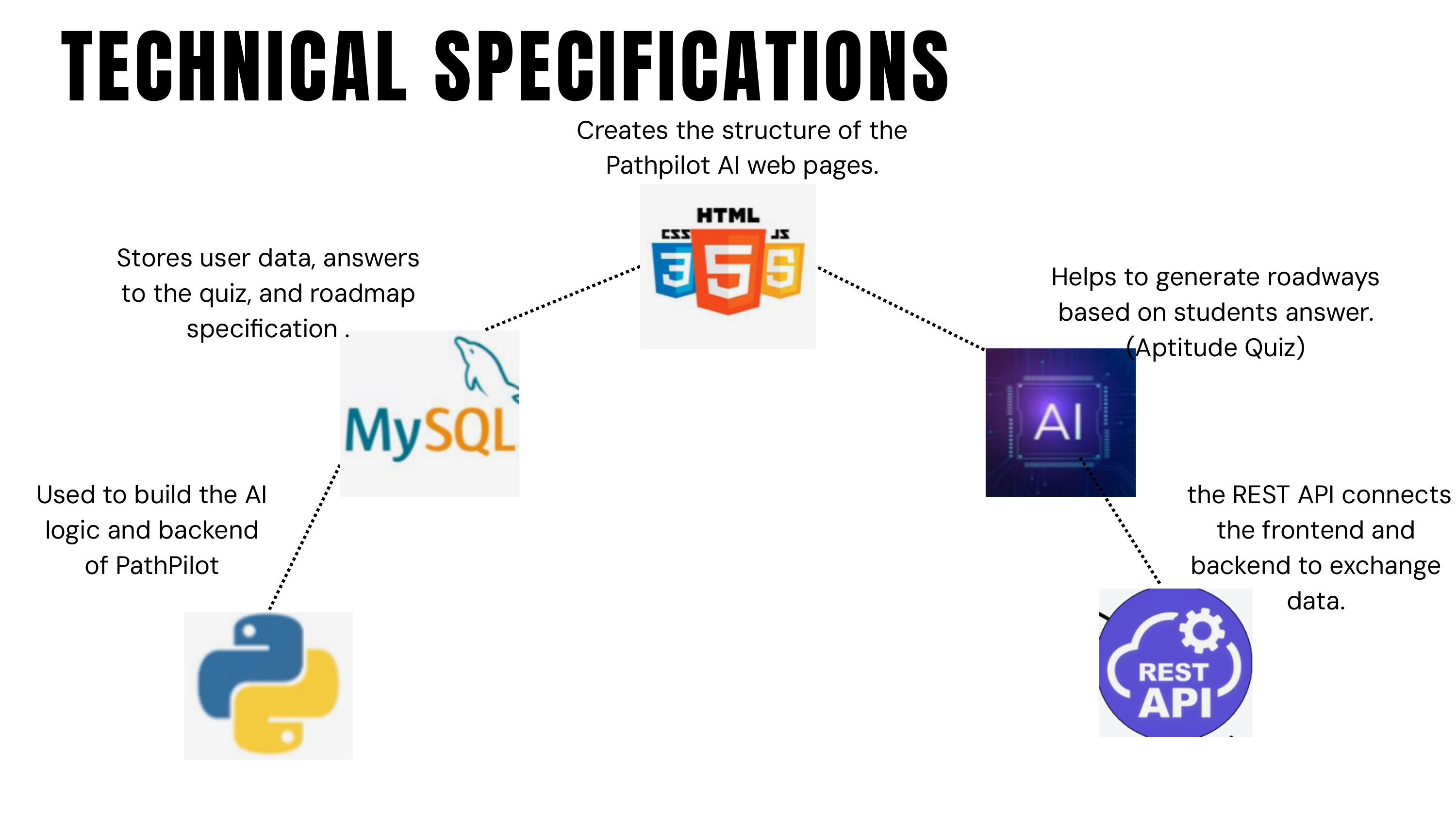

TECHNICAL SPECIFICATIONS
Creates the structure of the Pathpilot AI web pages.

Stores user data, answers to the quiz, and roadmap specification .

Helps to generate roadways based on students answer. (Aptitude Quiz)

Used to build the AI logic and backend of PathPilot

 the REST API connects the frontend and backend to exchange data.